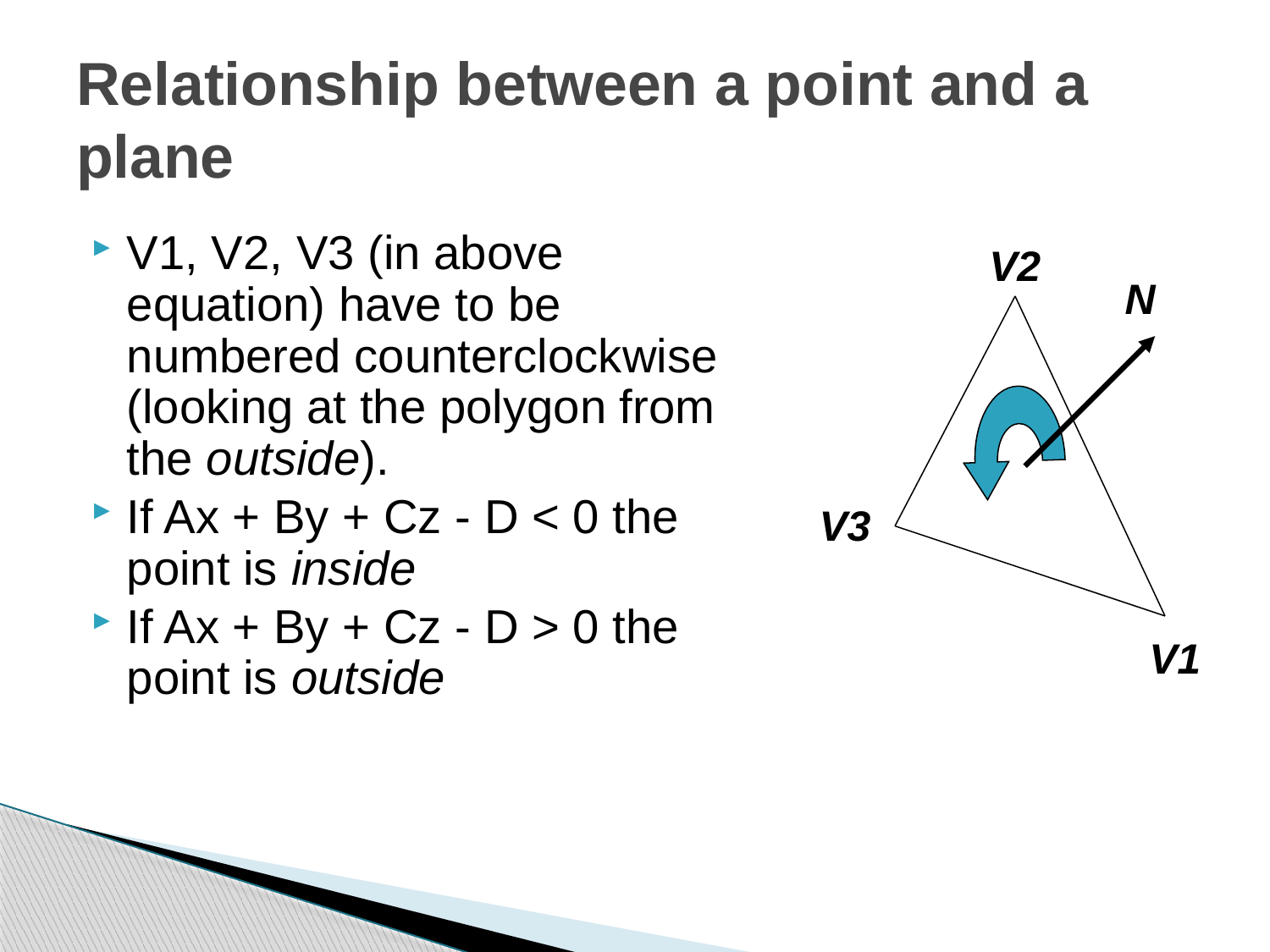

# Relationship between a point and a plane
V1, V2, V3 (in above equation) have to be numbered counterclockwise (looking at the polygon from the outside).
If Ax + By + Cz - D < 0 the point is inside
If Ax + By + Cz - D > 0 the point is outside
V2
N

V3

V1